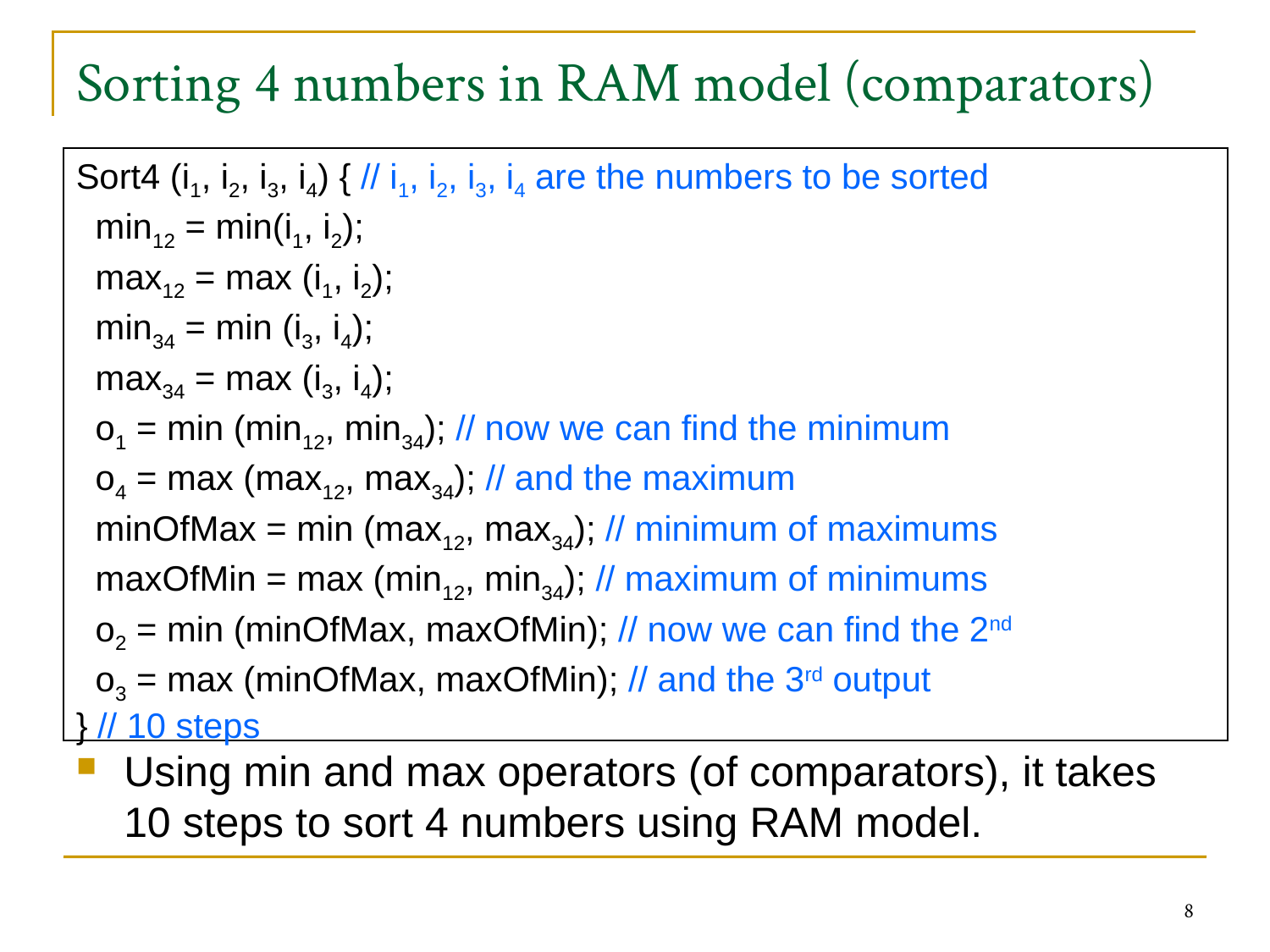

# Sorting 4 numbers in RAM model (comparators)
Sort4 (i1, i2, i3, i4) { // i1, i2, i3, i4 are the numbers to be sorted
  min12 = min(i1, i2);
  max12 = max (i1, i2);
  min34 = min (i3, i4);
  max34 = max (i3, i4);
  o1 = min (min12, min34); // now we can find the minimum
  o4 = max (max12, max34); // and the maximum
  minOfMax = min (max12, max34); // minimum of maximums
  maxOfMin = max (min12, min34); // maximum of minimums
  o2 = min (minOfMax, maxOfMin); // now we can find the 2nd
  o3 = max (minOfMax, maxOfMin); // and the 3rd output
} // 10 steps

Using min and max operators (of comparators), it takes 10 steps to sort 4 numbers using RAM model.
8